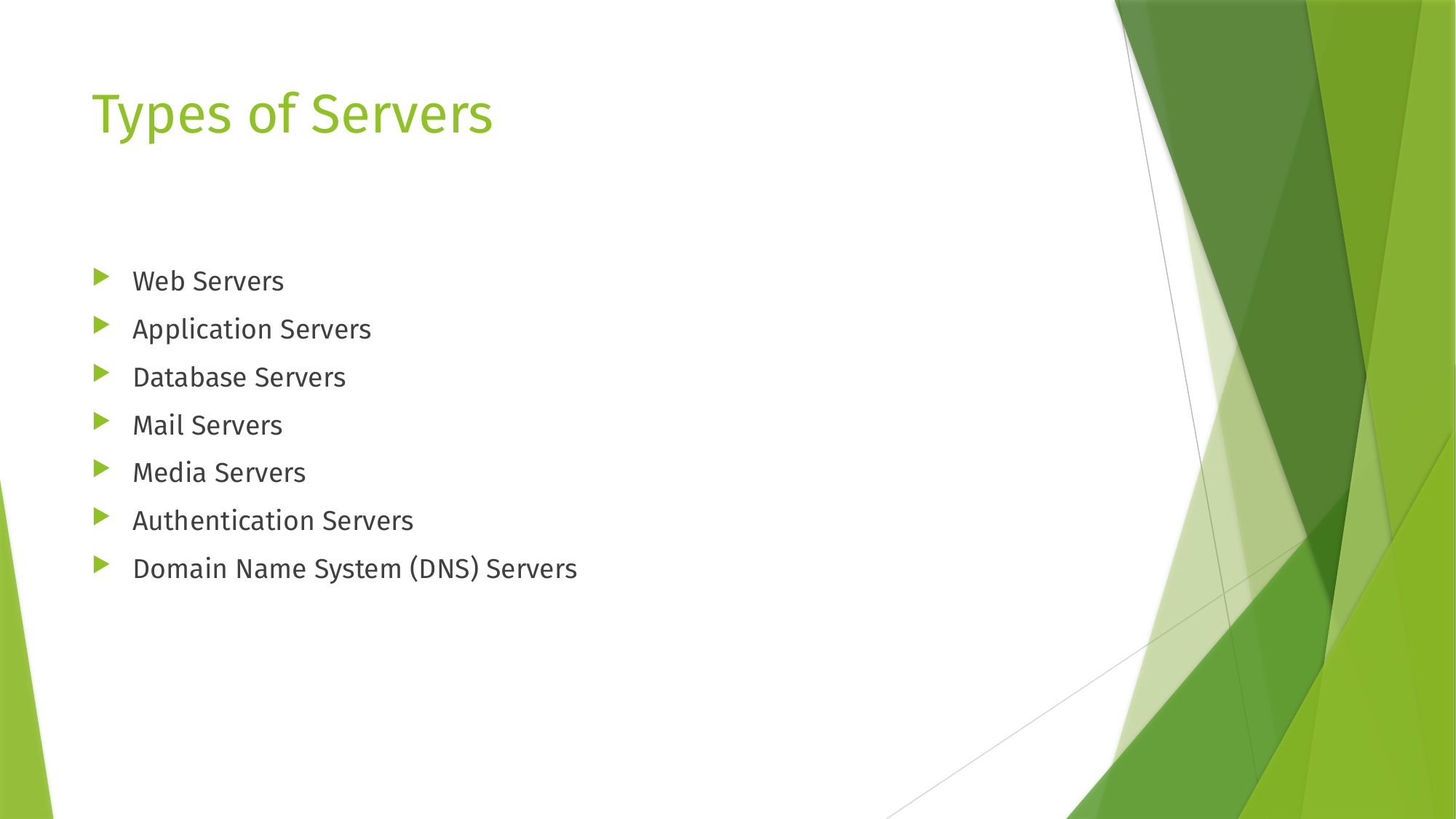

# Types of Servers
Web Servers
Application Servers
Database Servers
Mail Servers
Media Servers
Authentication Servers
Domain Name System (DNS) Servers